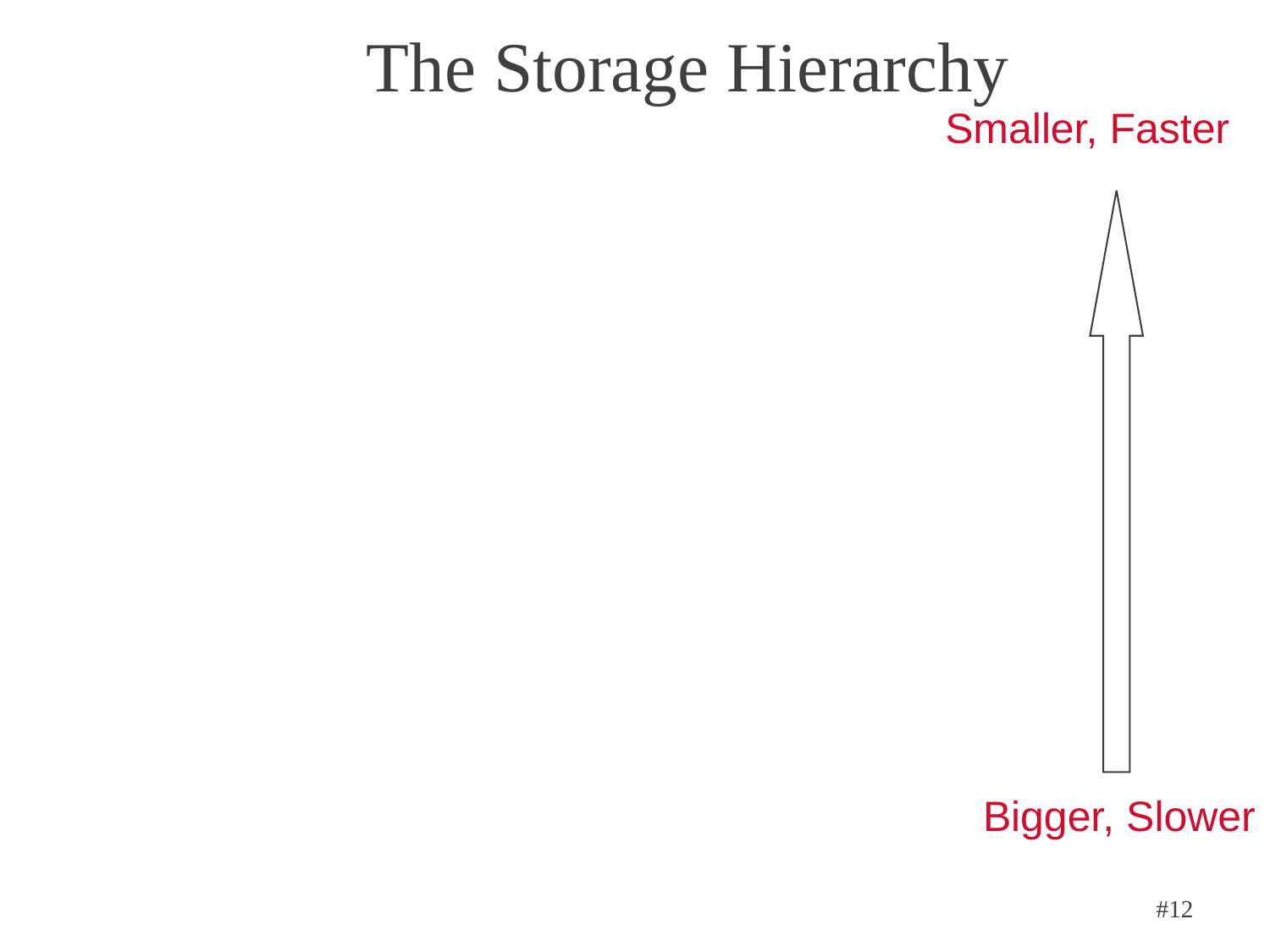

# The Storage Hierarchy
Smaller, Faster

Bigger, Slower

#12